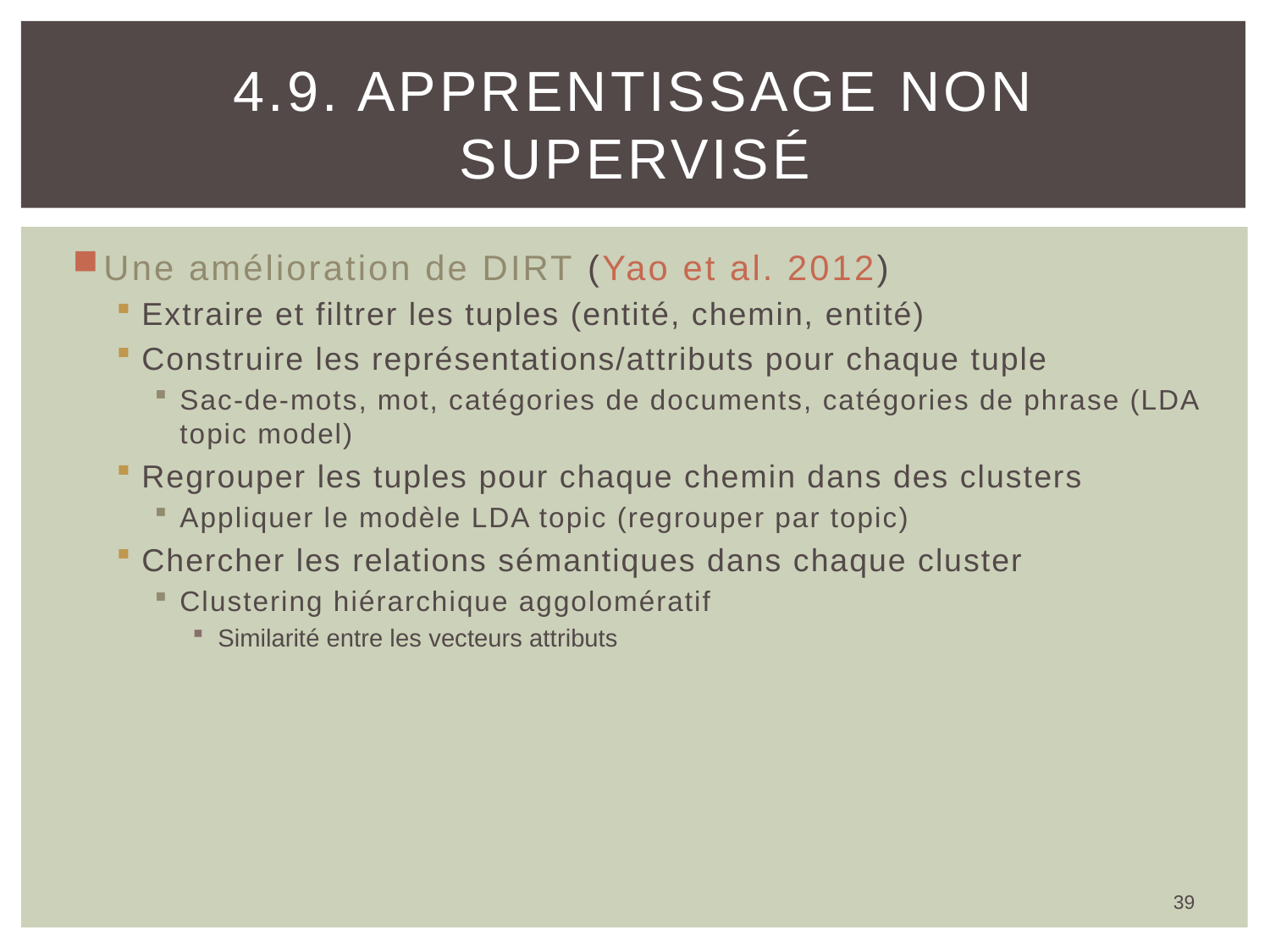

# 4.9. Apprentissage non supervisé
Une amélioration de DIRT (Yao et al. 2012)
Extraire et filtrer les tuples (entité, chemin, entité)
Construire les représentations/attributs pour chaque tuple
Sac-de-mots, mot, catégories de documents, catégories de phrase (LDA topic model)
Regrouper les tuples pour chaque chemin dans des clusters
Appliquer le modèle LDA topic (regrouper par topic)
Chercher les relations sémantiques dans chaque cluster
Clustering hiérarchique aggolomératif
Similarité entre les vecteurs attributs

39